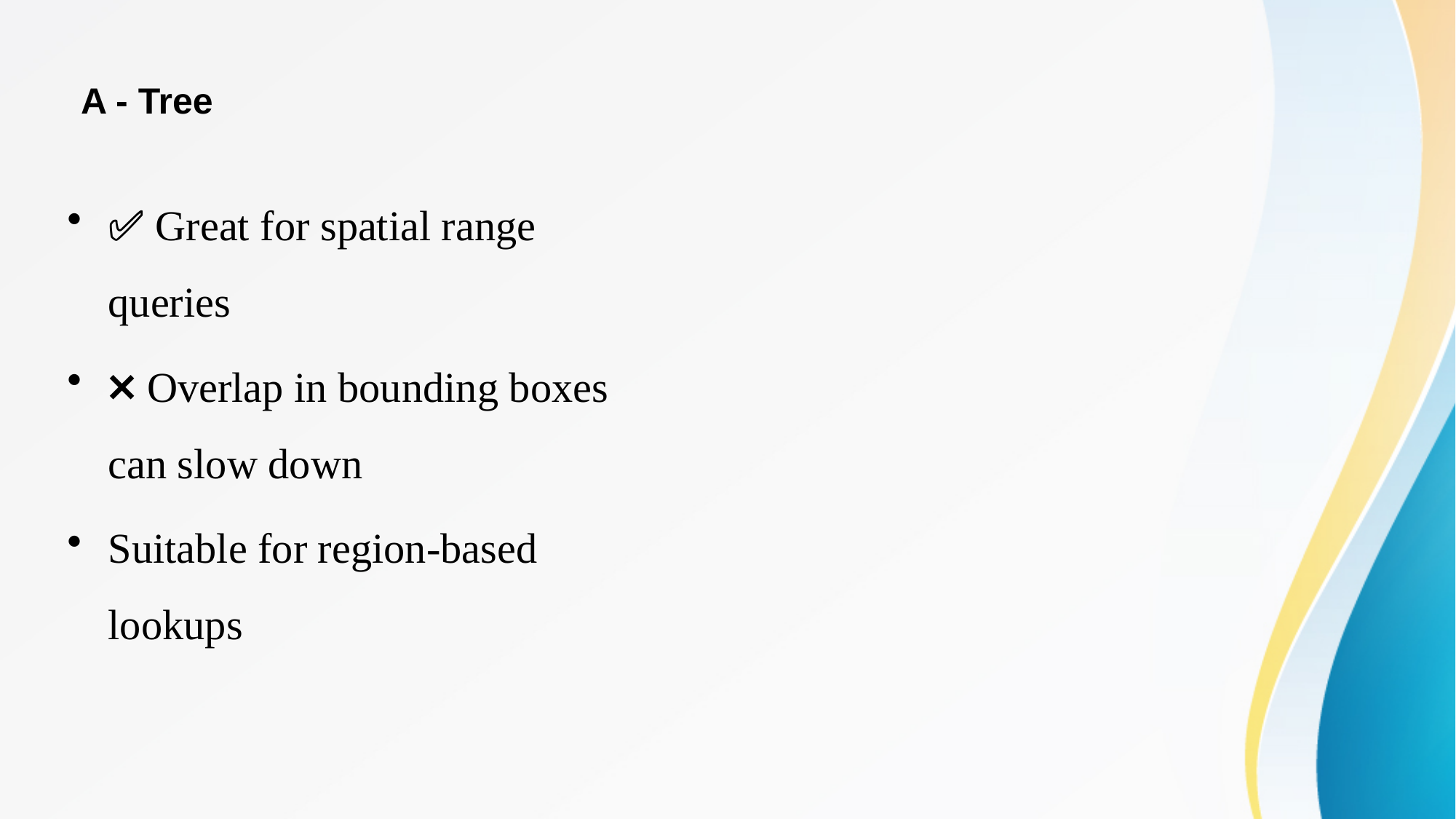

A - Tree
✅ Great for spatial range queries
❌ Overlap in bounding boxes can slow down
Suitable for region-based lookups